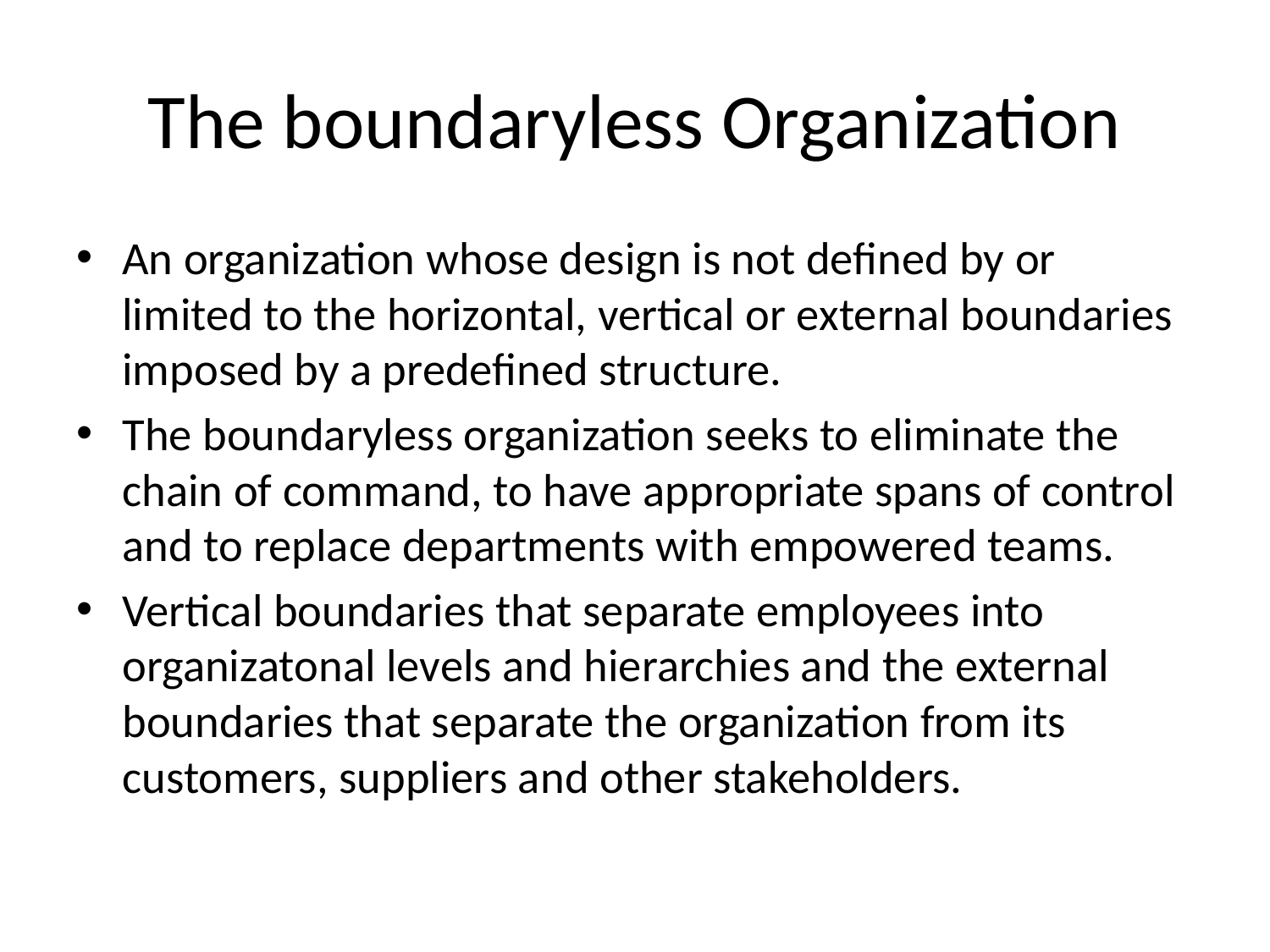

# The boundaryless Organization
An organization whose design is not defined by or limited to the horizontal, vertical or external boundaries imposed by a predefined structure.
The boundaryless organization seeks to eliminate the chain of command, to have appropriate spans of control and to replace departments with empowered teams.
Vertical boundaries that separate employees into organizatonal levels and hierarchies and the external boundaries that separate the organization from its customers, suppliers and other stakeholders.